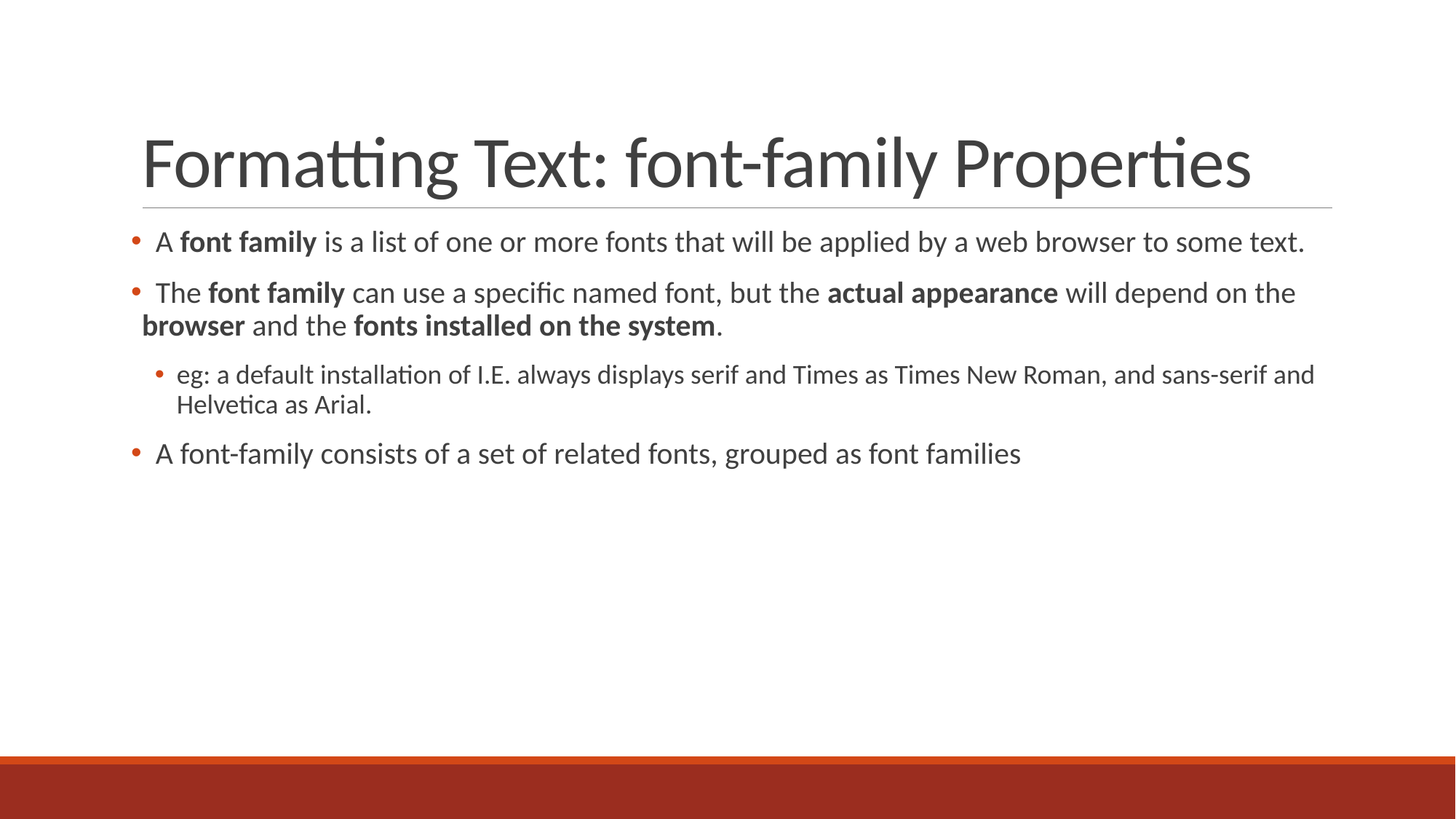

# Formatting Text: font-family Properties
  A font family is a list of one or more fonts that will be applied by a web browser to some text.
  The font family can use a specific named font, but the actual appearance will depend on the browser and the fonts installed on the system.
eg: a default installation of I.E. always displays serif and Times as Times New Roman, and sans-serif and Helvetica as Arial.
  A font-family consists of a set of related fonts, grouped as font families